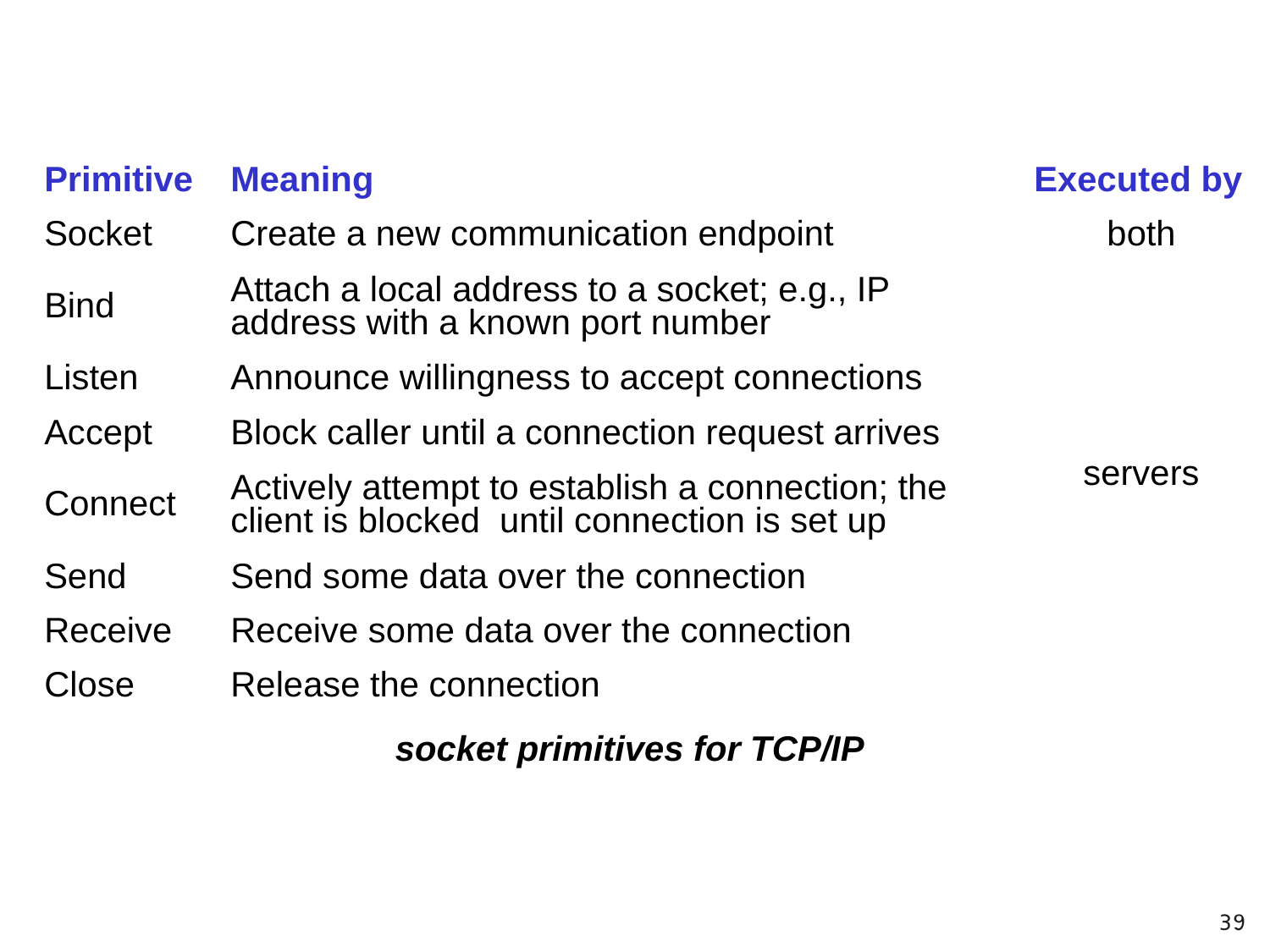

Primitive
Meaning
Executed by
Socket
Create a new communication endpoint
both
Bind
Attach a local address to a socket; e.g., IP address with a known port number
servers
Listen
Announce willingness to accept connections
Accept
Block caller until a connection request arrives
Connect
Actively attempt to establish a connection; the client is blocked  until connection is set up
Send
Send some data over the connection
Receive
Receive some data over the connection
Close
Release the connection
socket primitives for TCP/IP
39